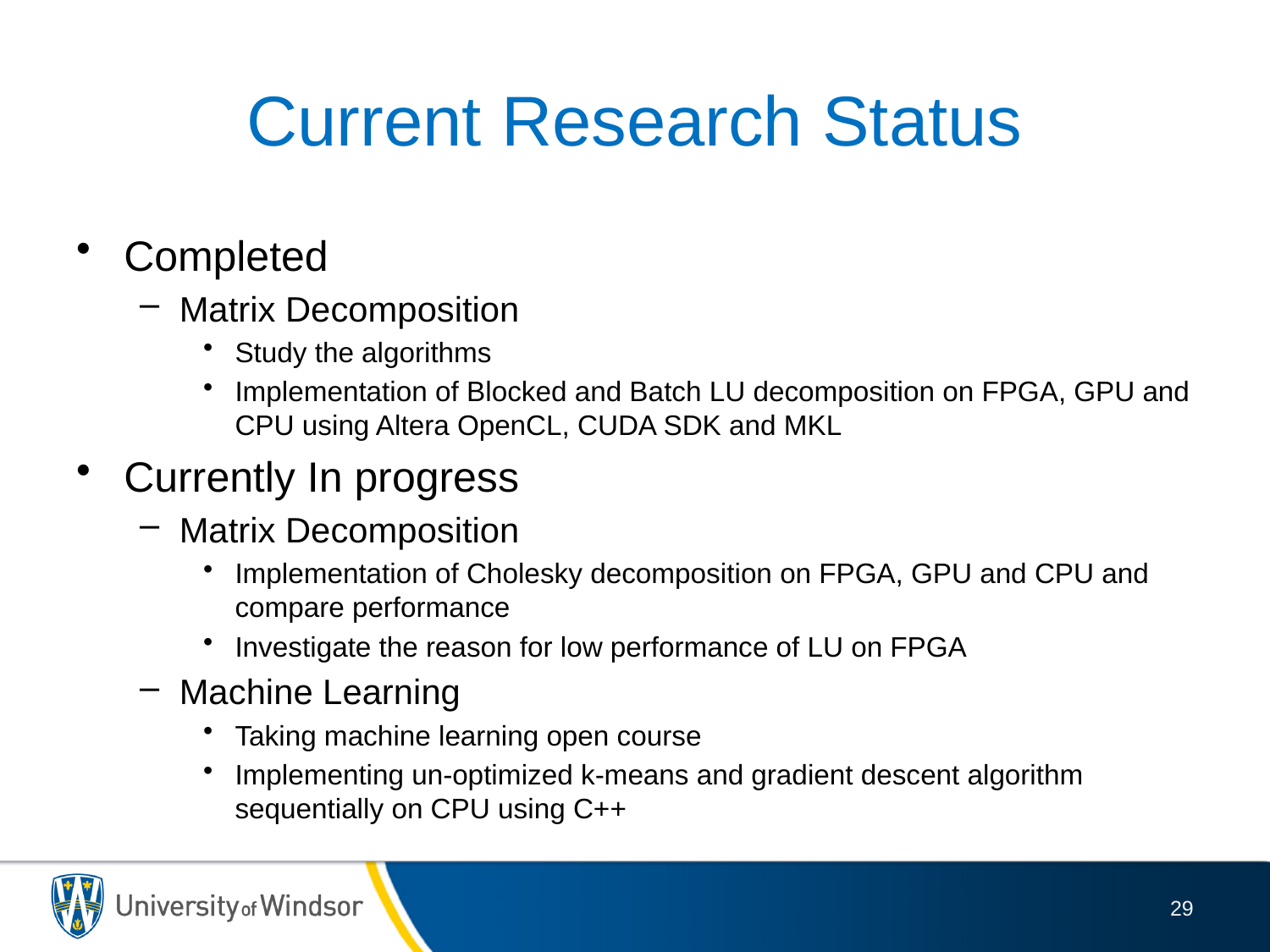

# Current Research Status
Completed
Matrix Decomposition
Study the algorithms
Implementation of Blocked and Batch LU decomposition on FPGA, GPU and CPU using Altera OpenCL, CUDA SDK and MKL
Currently In progress
Matrix Decomposition
Implementation of Cholesky decomposition on FPGA, GPU and CPU and compare performance
Investigate the reason for low performance of LU on FPGA
Machine Learning
Taking machine learning open course
Implementing un-optimized k-means and gradient descent algorithm sequentially on CPU using C++
29